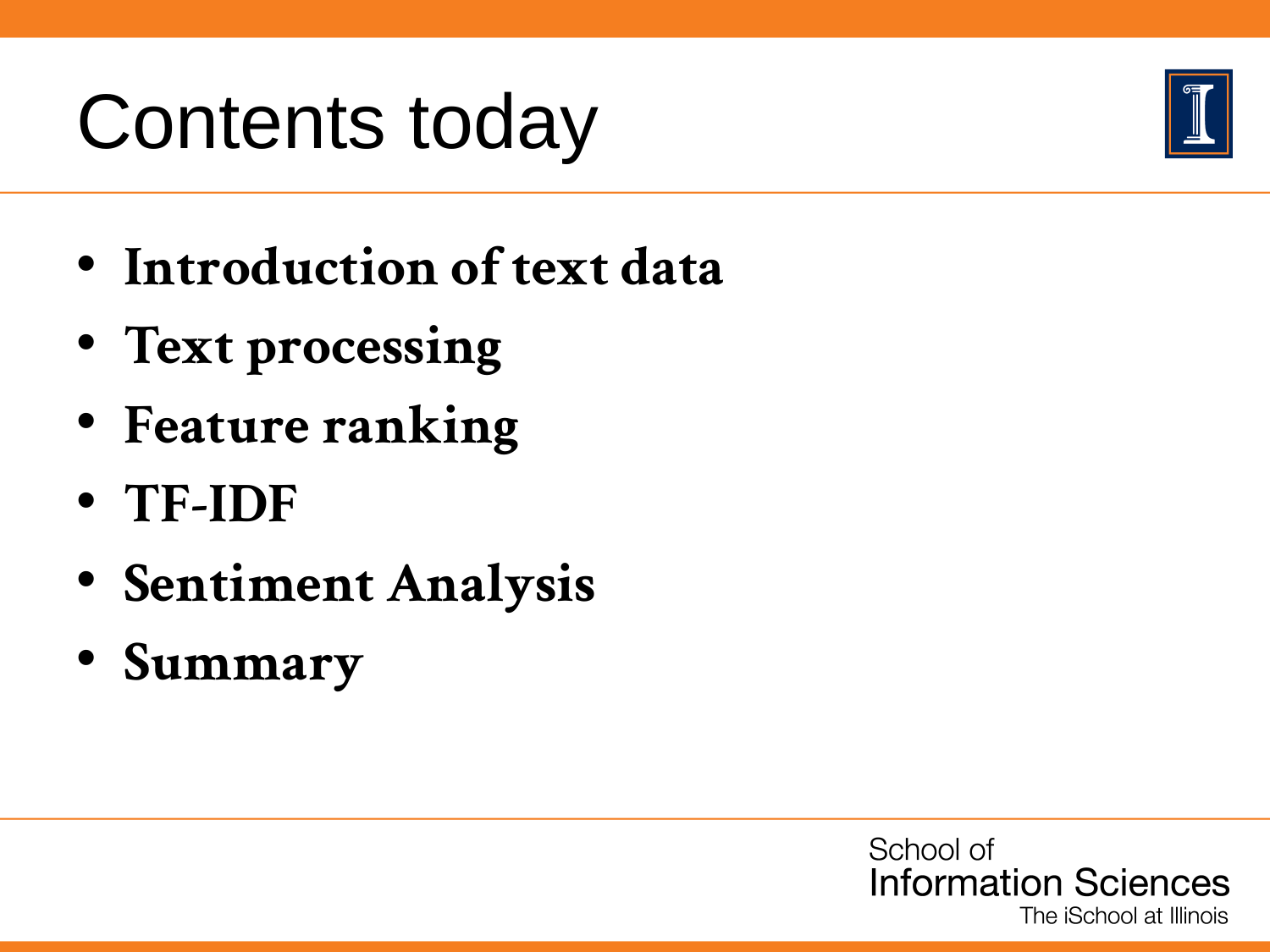

# Contents today
Introduction of text data
Text processing
Feature ranking
TF-IDF
Sentiment Analysis
Summary